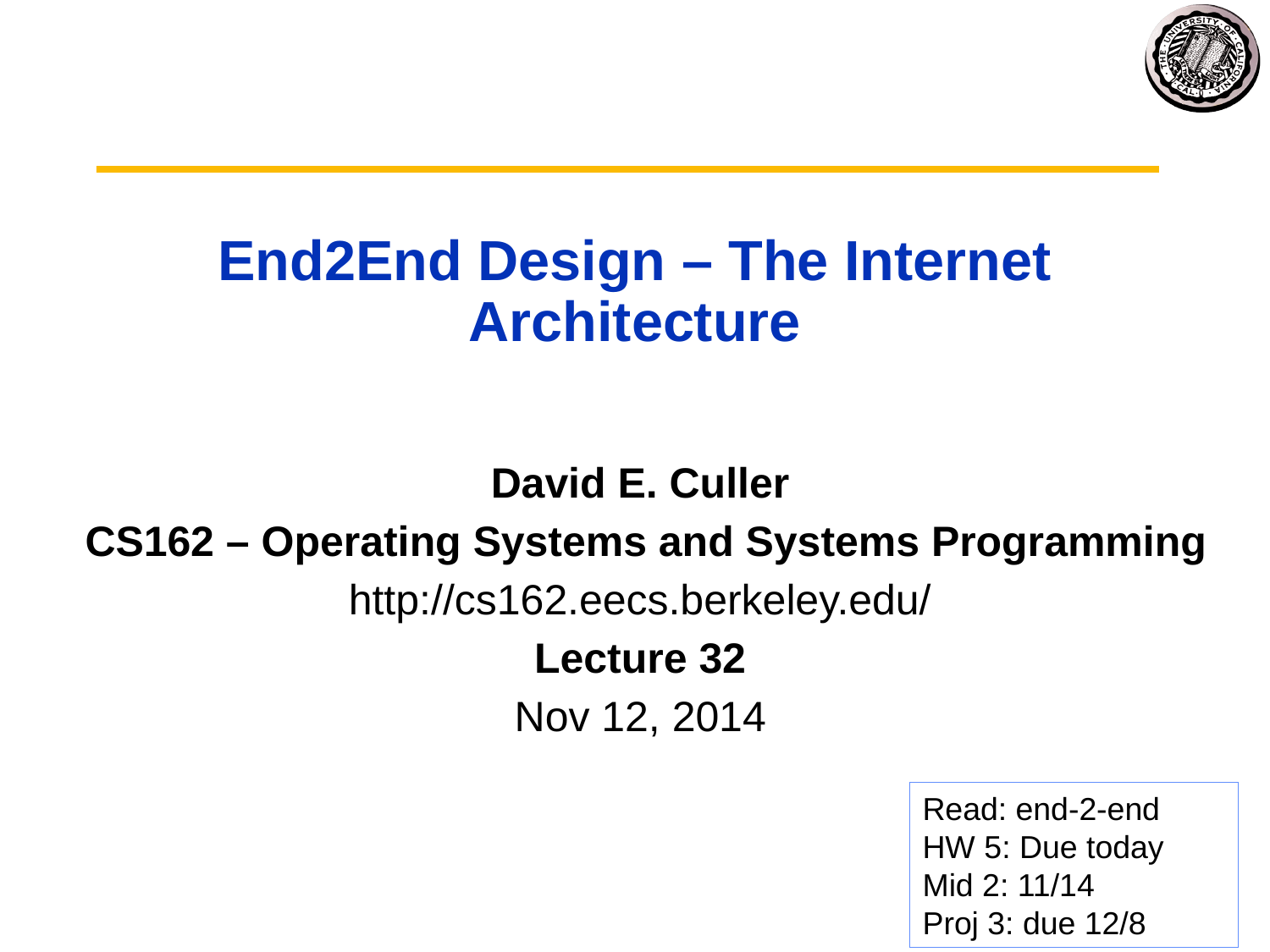

# End2End Design – The Internet Architecture
David E. Culler
 CS162 – Operating Systems and Systems Programming
http://cs162.eecs.berkeley.edu/
Lecture 32
Nov 12, 2014
Read: end-2-end
HW 5: Due today
Mid 2: 11/14
Proj 3: due 12/8